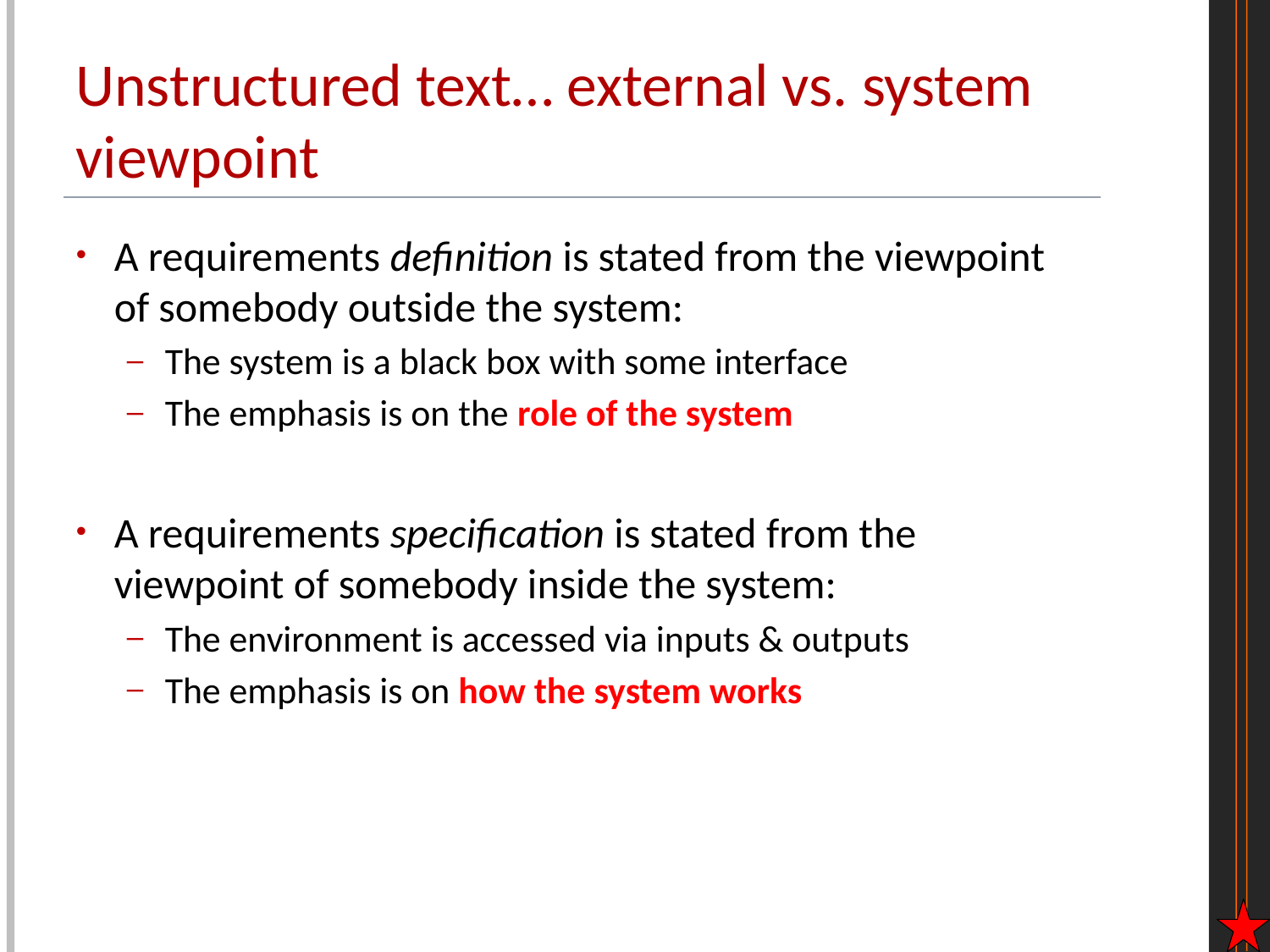

# Unstructured text… external vs. system viewpoint
A requirements definition is stated from the viewpoint of somebody outside the system:
The system is a black box with some interface
The emphasis is on the role of the system

A requirements specification is stated from the viewpoint of somebody inside the system:
The environment is accessed via inputs & outputs
The emphasis is on how the system works